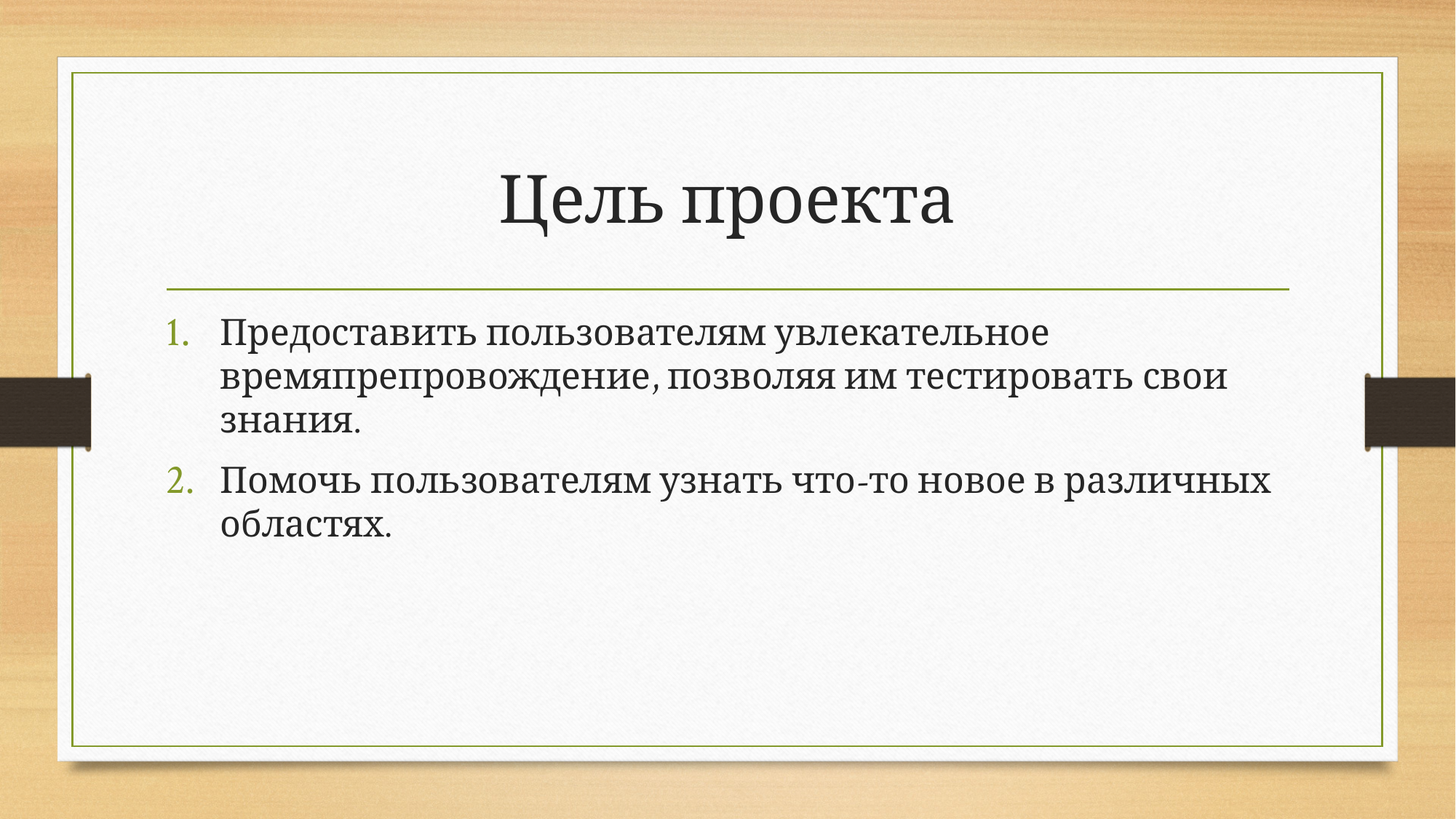

# Цель проекта
Предоставить пользователям увлекательное времяпрепровождение, позволяя им тестировать свои знания.
Помочь пользователям узнать что-то новое в различных областях.